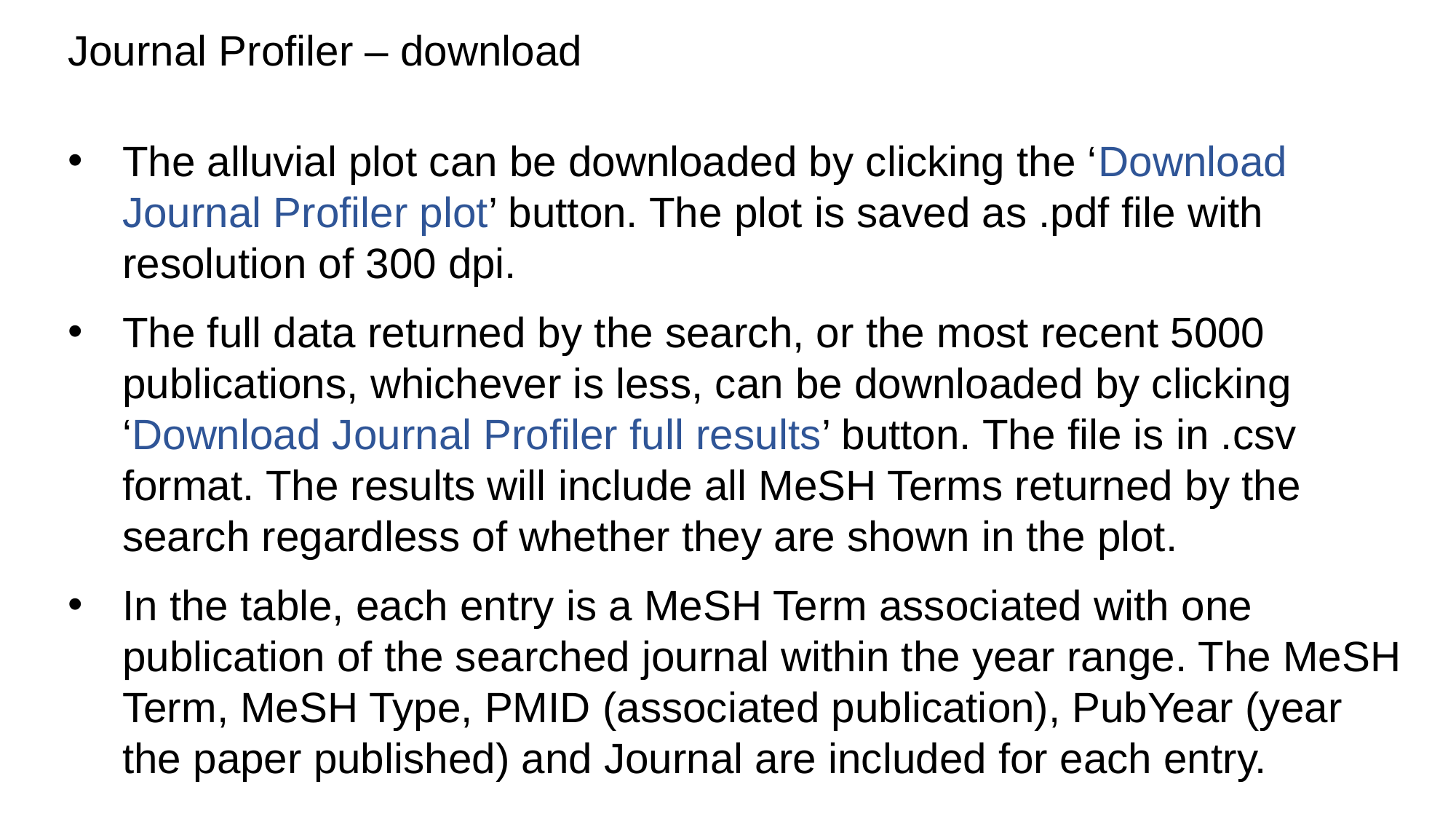

Journal Profiler – download

The alluvial plot can be downloaded by clicking the ‘Download Journal Profiler plot’ button. The plot is saved as .pdf file with resolution of 300 dpi.
The full data returned by the search, or the most recent 5000 publications, whichever is less, can be downloaded by clicking ‘Download Journal Profiler full results’ button. The file is in .csv format. The results will include all MeSH Terms returned by the search regardless of whether they are shown in the plot.
In the table, each entry is a MeSH Term associated with one publication of the searched journal within the year range. The MeSH Term, MeSH Type, PMID (associated publication), PubYear (year the paper published) and Journal are included for each entry.